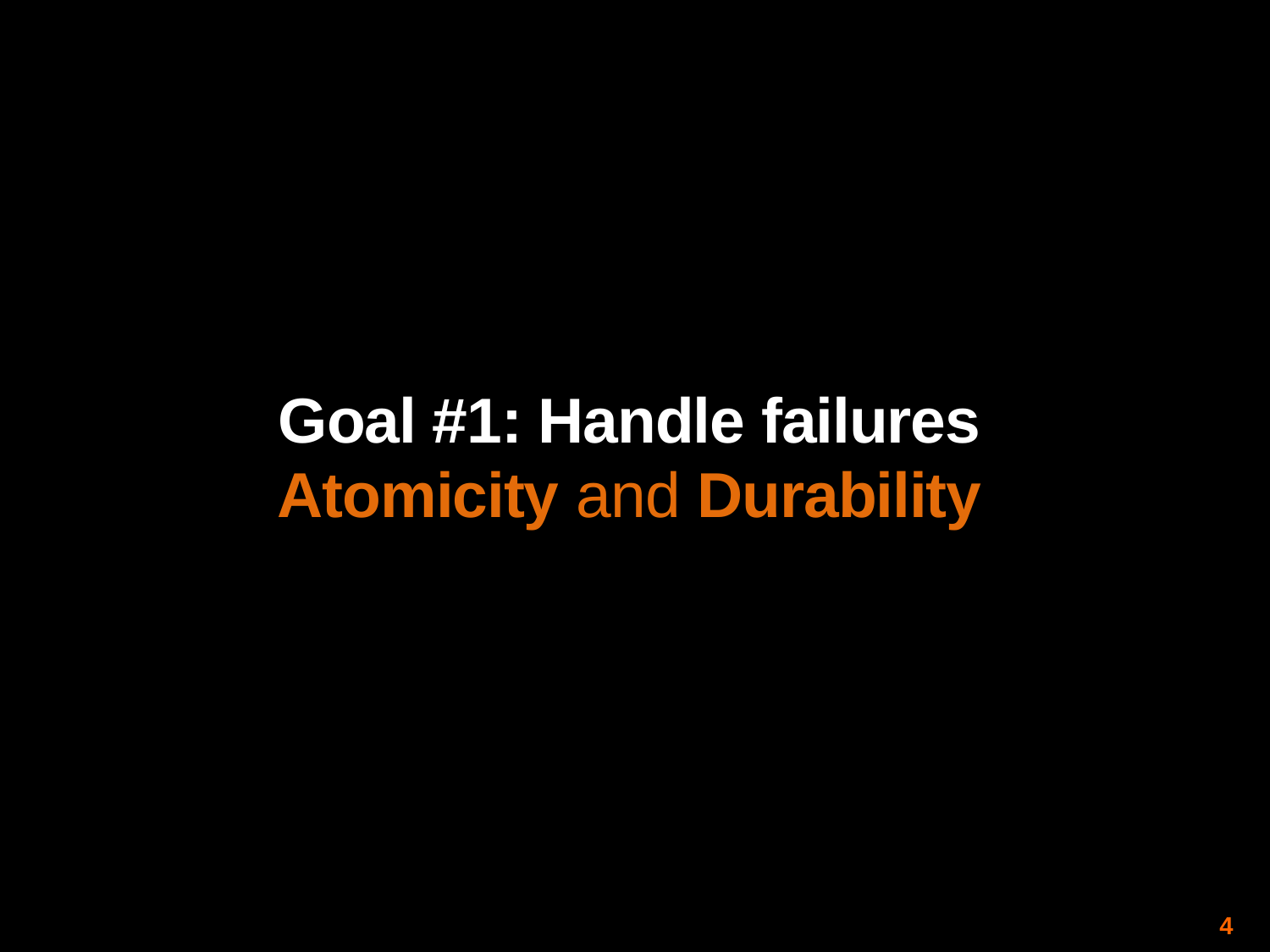

Goal #1: Handle failures
Atomicity and Durability
4